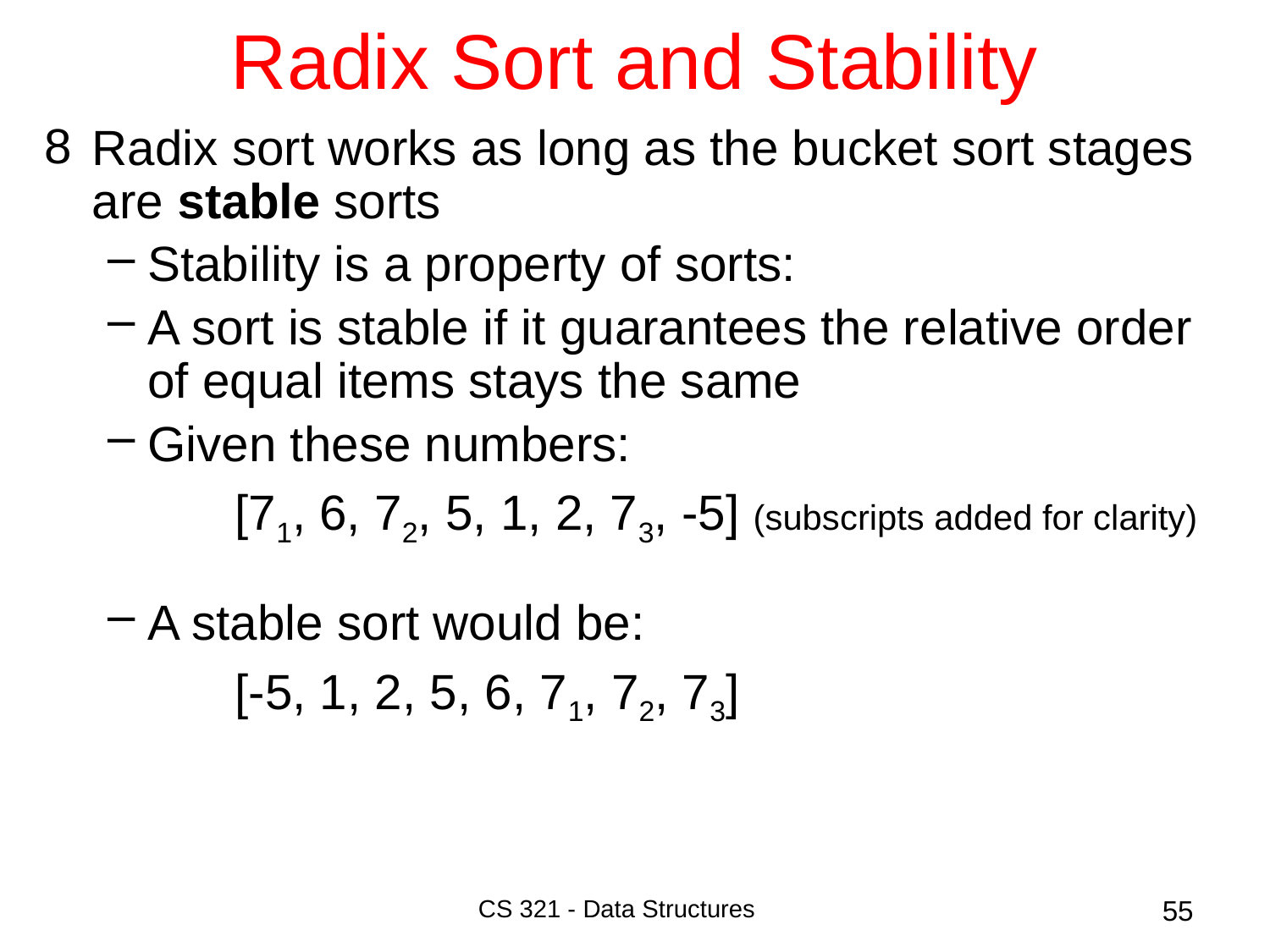

# Radix Sort and Stability
Radix sort works as long as the bucket sort stages are stable sorts
Stability is a property of sorts:
A sort is stable if it guarantees the relative order of equal items stays the same
Given these numbers:
	[71, 6, 72, 5, 1, 2, 73, -5] (subscripts added for clarity)

A stable sort would be:
	[-5, 1, 2, 5, 6, 71, 72, 73]

CS 321 - Data Structures
55